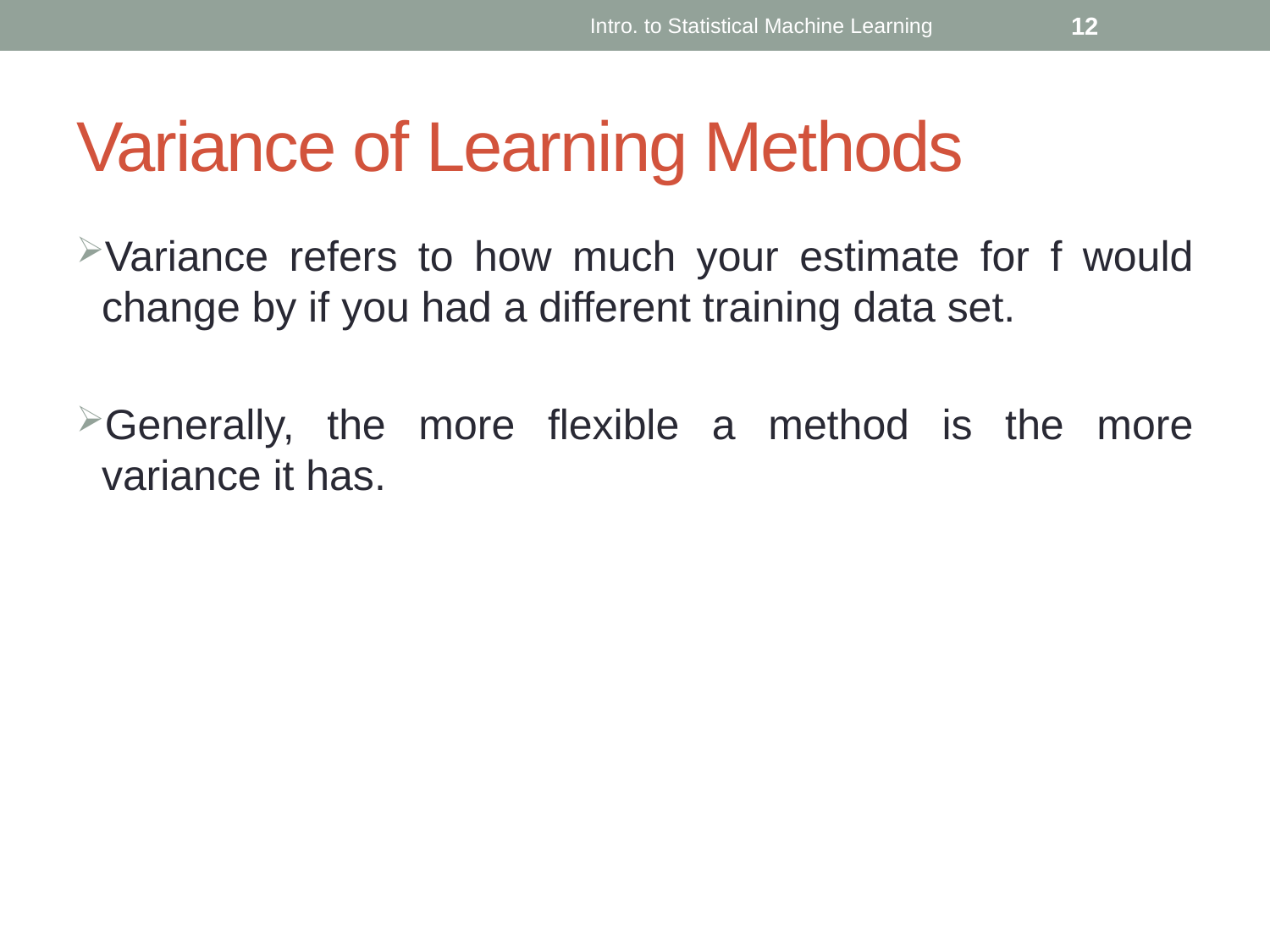

Intro. to Statistical Machine Learning
12
# Variance of Learning Methods
Variance refers to how much your estimate for f would change by if you had a different training data set.

Generally, the more flexible a method is the more variance it has.